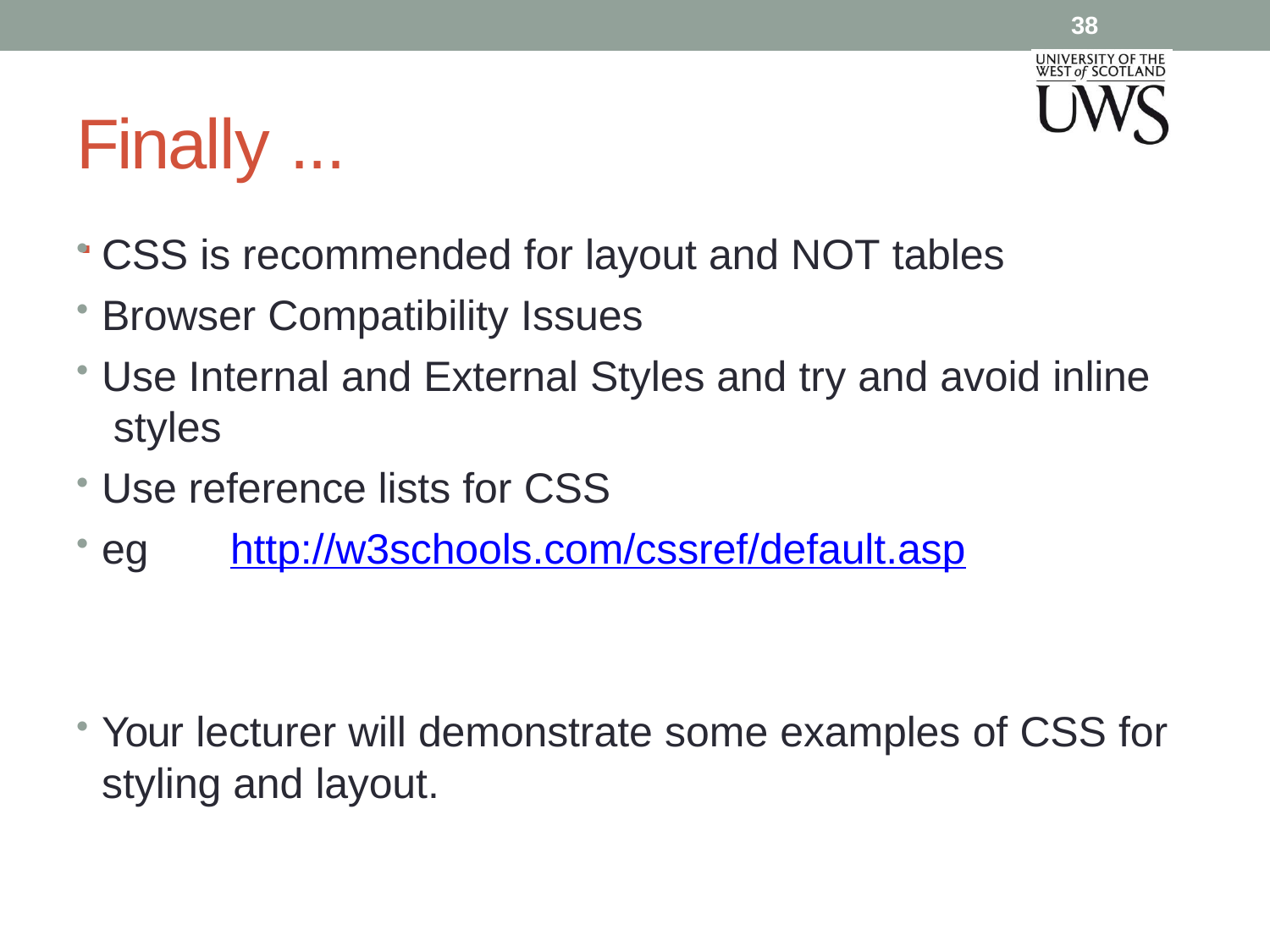

38
# Finally ....
CSS is recommended for layout and NOT tables
Browser Compatibility Issues
Use Internal and External Styles and try and avoid inline  styles
Use reference lists for CSS
eg	http://w3schools.com/cssref/default.asp
Your lecturer will demonstrate some examples of CSS for
styling and layout.